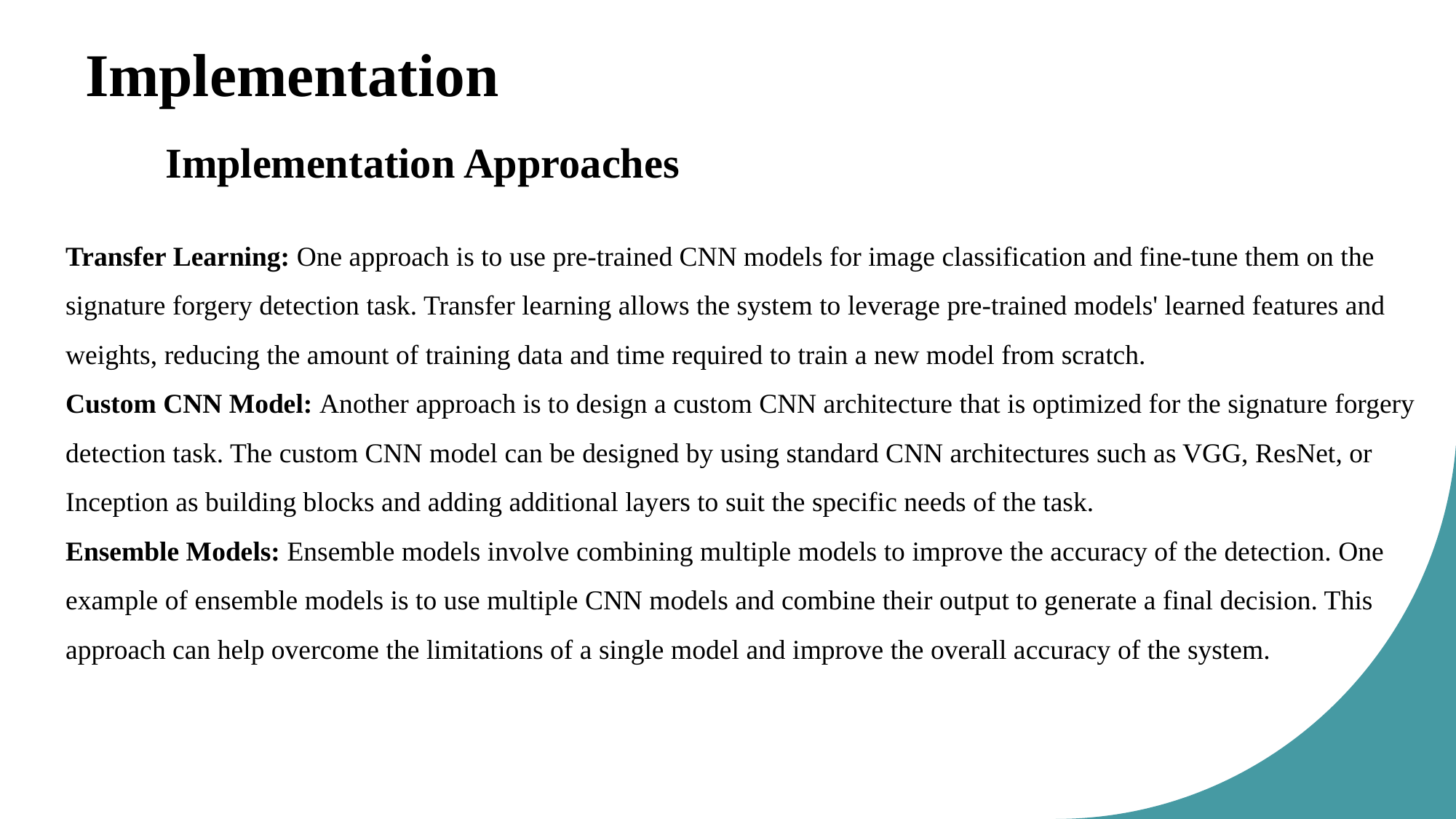

Implementation
Implementation Approaches
Transfer Learning: One approach is to use pre-trained CNN models for image classification and fine-tune them on the signature forgery detection task. Transfer learning allows the system to leverage pre-trained models' learned features and weights, reducing the amount of training data and time required to train a new model from scratch.
Custom CNN Model: Another approach is to design a custom CNN architecture that is optimized for the signature forgery detection task. The custom CNN model can be designed by using standard CNN architectures such as VGG, ResNet, or Inception as building blocks and adding additional layers to suit the specific needs of the task.
Ensemble Models: Ensemble models involve combining multiple models to improve the accuracy of the detection. One example of ensemble models is to use multiple CNN models and combine their output to generate a final decision. This approach can help overcome the limitations of a single model and improve the overall accuracy of the system.